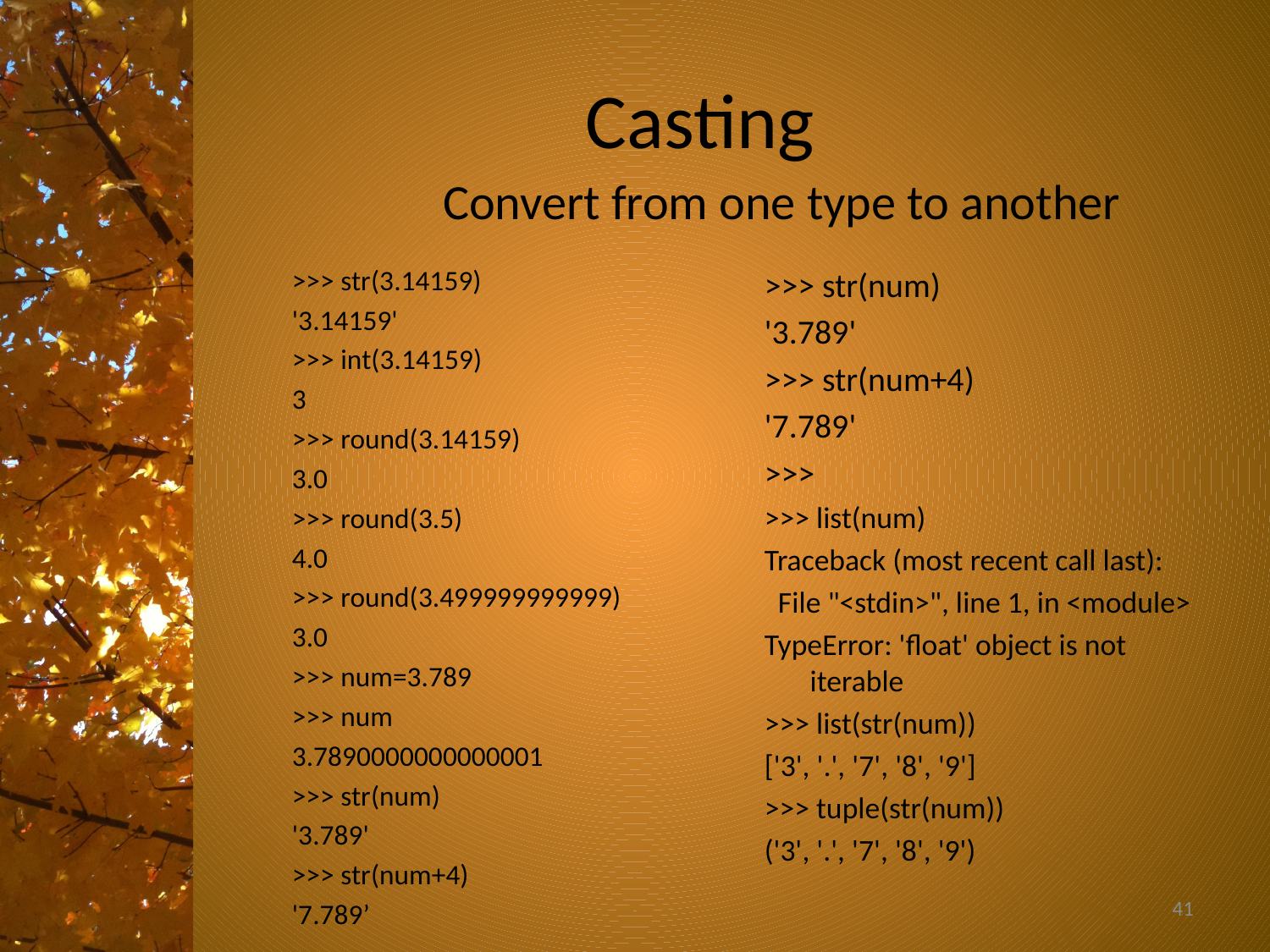

# Casting
Convert from one type to another

>>> str(3.14159)
'3.14159'
>>> int(3.14159)
3
>>> round(3.14159)
3.0
>>> round(3.5)
4.0
>>> round(3.499999999999)
3.0
>>> num=3.789
>>> num
3.7890000000000001
>>> str(num)
'3.789'
>>> str(num+4)
'7.789’

>>> str(num)
'3.789'
>>> str(num+4)
'7.789'
>>>
>>> list(num)
Traceback (most recent call last):
  File "<stdin>", line 1, in <module>
TypeError: 'float' object is not iterable
>>> list(str(num))
['3', '.', '7', '8', '9']
>>> tuple(str(num))
('3', '.', '7', '8', '9')

41